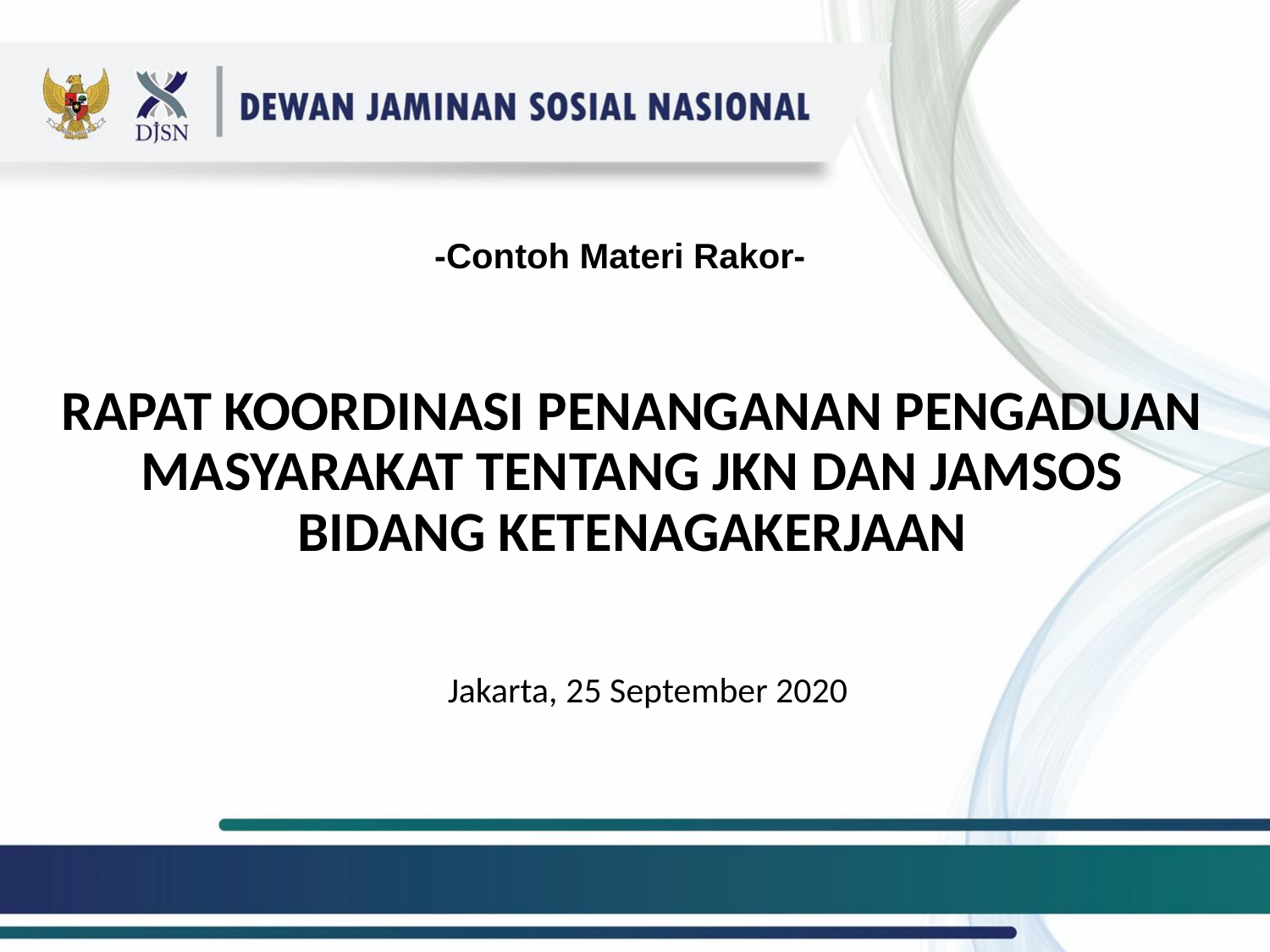

-Contoh Materi Rakor-
# RAPAT KOORDINASI PENANGANAN PENGADUAN MASYARAKAT TENTANG JKN DAN JAMSOS BIDANG KETENAGAKERJAAN
Jakarta, 25 September 2020